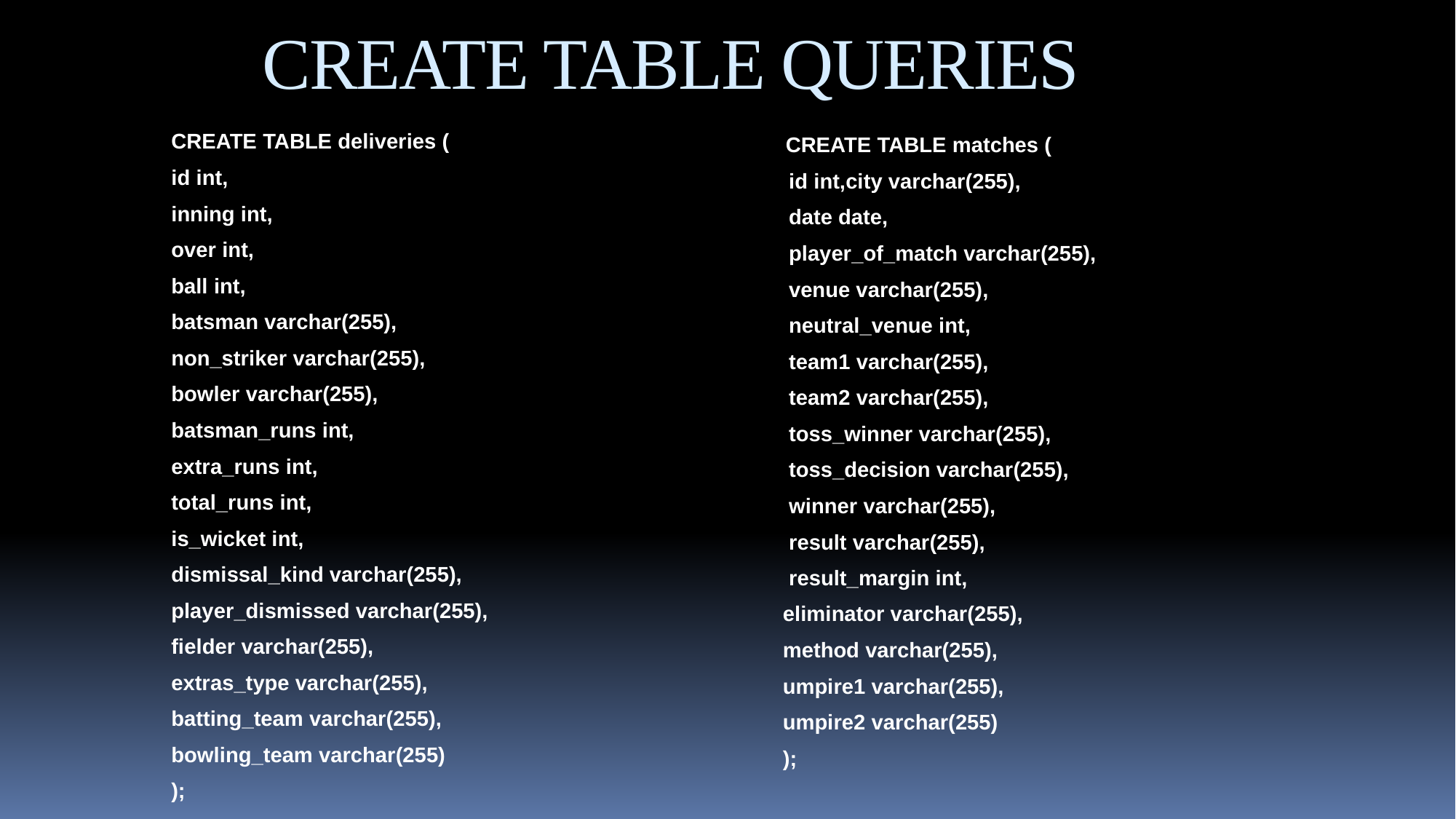

# CREATE TABLE QUERIES
CREATE TABLE deliveries (
id int,
inning int,
over int,
ball int,
batsman varchar(255),
non_striker varchar(255),
bowler varchar(255),
batsman_runs int,
extra_runs int,
total_runs int,
is_wicket int,
dismissal_kind varchar(255),
player_dismissed varchar(255),
fielder varchar(255),
extras_type varchar(255),
batting_team varchar(255),
bowling_team varchar(255)
);
    CREATE TABLE matches (
     id int,city varchar(255),
     date date,
     player_of_match varchar(255),
     venue varchar(255),
     neutral_venue int,
     team1 varchar(255),
     team2 varchar(255),
     toss_winner varchar(255),
     toss_decision varchar(255),
     winner varchar(255),
     result varchar(255),
     result_margin int,
    eliminator varchar(255),
    method varchar(255),
    umpire1 varchar(255),
    umpire2 varchar(255)
    );